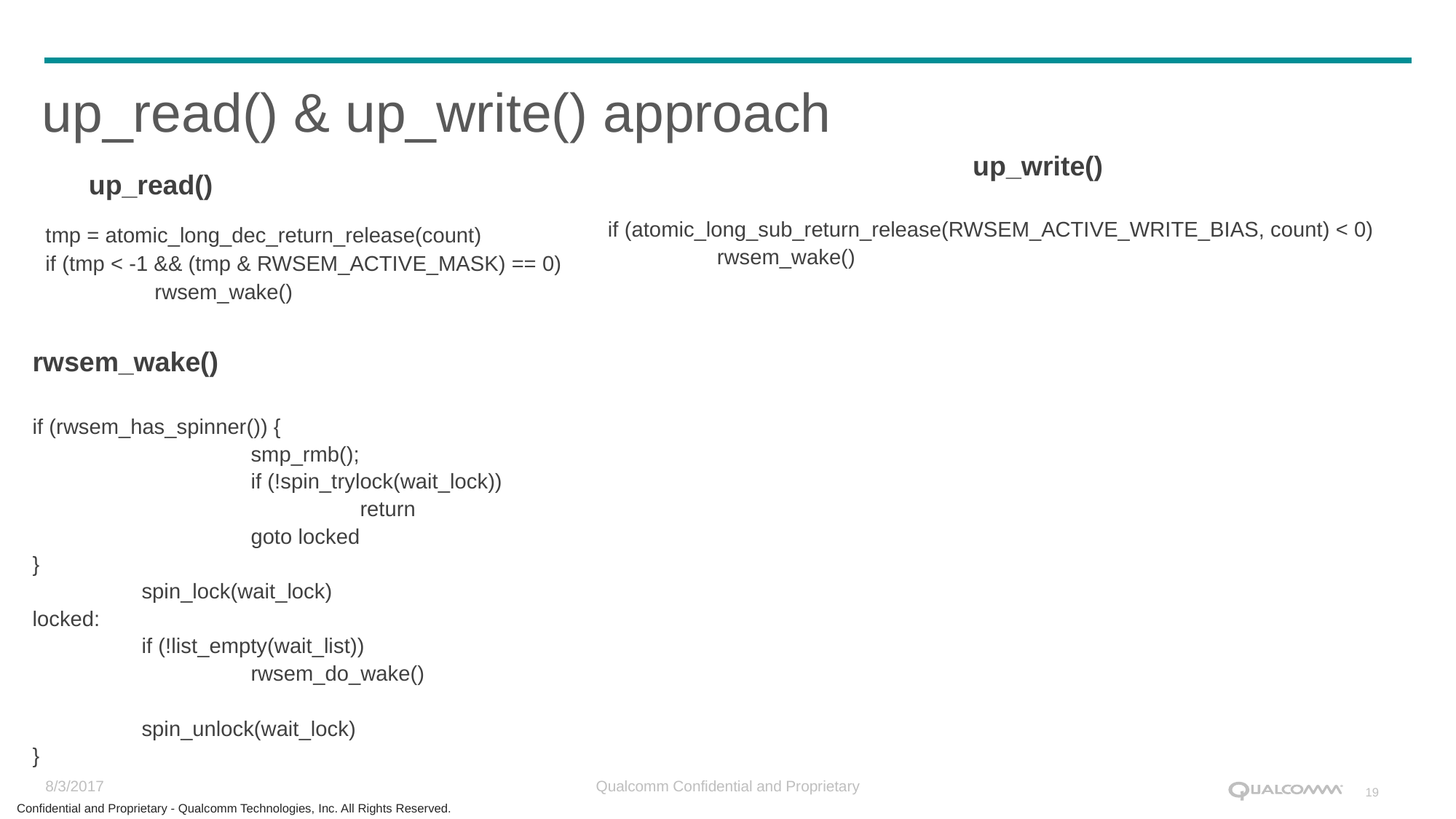

# up_read() & up_write() approach
up_write()
up_read()
	if (atomic_long_sub_return_release(RWSEM_ACTIVE_WRITE_BIAS, count) < 0)
		rwsem_wake()
tmp = atomic_long_dec_return_release(count)
if (tmp < -1 && (tmp & RWSEM_ACTIVE_MASK) == 0)
	rwsem_wake()
rwsem_wake()

if (rwsem_has_spinner()) {
		smp_rmb();
		if (!spin_trylock(wait_lock))
			return
		goto locked
}
	spin_lock(wait_lock)
locked:
	if (!list_empty(wait_list))
		rwsem_do_wake()

	spin_unlock(wait_lock)
}